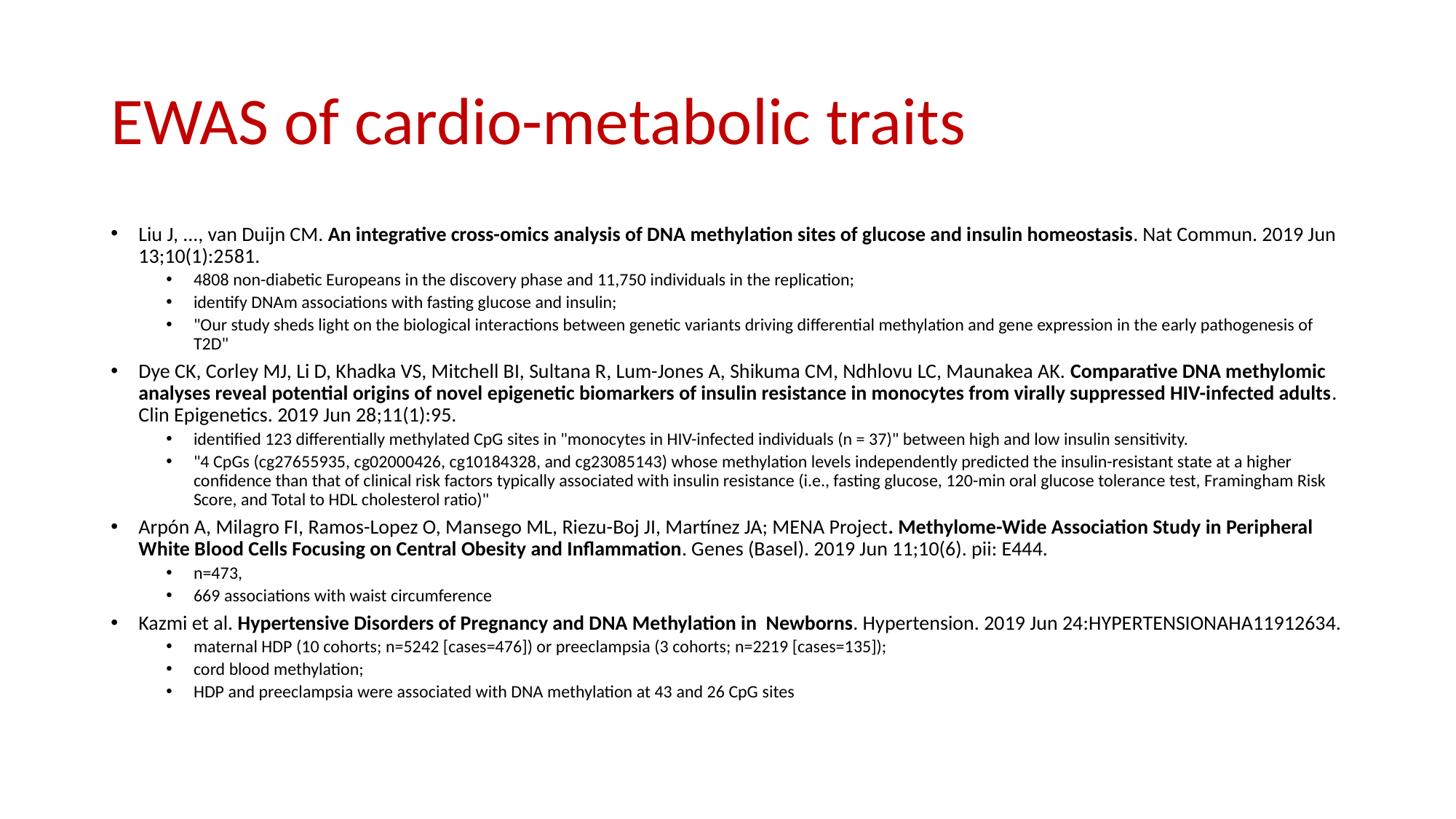

# EWAS of cardio-metabolic traits
Liu J, ..., van Duijn CM. An integrative cross-omics analysis of DNA methylation sites of glucose and insulin homeostasis. Nat Commun. 2019 Jun 13;10(1):2581.
4808 non-diabetic Europeans in the discovery phase and 11,750 individuals in the replication;
identify DNAm associations with fasting glucose and insulin;
"Our study sheds light on the biological interactions between genetic variants driving differential methylation and gene expression in the early pathogenesis of T2D"
Dye CK, Corley MJ, Li D, Khadka VS, Mitchell BI, Sultana R, Lum-Jones A, Shikuma CM, Ndhlovu LC, Maunakea AK. Comparative DNA methylomic analyses reveal potential origins of novel epigenetic biomarkers of insulin resistance in monocytes from virally suppressed HIV-infected adults. Clin Epigenetics. 2019 Jun 28;11(1):95.
identified 123 differentially methylated CpG sites in "monocytes in HIV-infected individuals (n = 37)" between high and low insulin sensitivity.
"4 CpGs (cg27655935, cg02000426, cg10184328, and cg23085143) whose methylation levels independently predicted the insulin-resistant state at a higher confidence than that of clinical risk factors typically associated with insulin resistance (i.e., fasting glucose, 120-min oral glucose tolerance test, Framingham Risk Score, and Total to HDL cholesterol ratio)"
Arpón A, Milagro FI, Ramos-Lopez O, Mansego ML, Riezu-Boj JI, Martínez JA; MENA Project. Methylome-Wide Association Study in Peripheral White Blood Cells Focusing on Central Obesity and Inflammation. Genes (Basel). 2019 Jun 11;10(6). pii: E444.
n=473,
669 associations with waist circumference
Kazmi et al. Hypertensive Disorders of Pregnancy and DNA Methylation in  Newborns. Hypertension. 2019 Jun 24:HYPERTENSIONAHA11912634.
maternal HDP (10 cohorts; n=5242 [cases=476]) or preeclampsia (3 cohorts; n=2219 [cases=135]);
cord blood methylation;
HDP and preeclampsia were associated with DNA methylation at 43 and 26 CpG sites